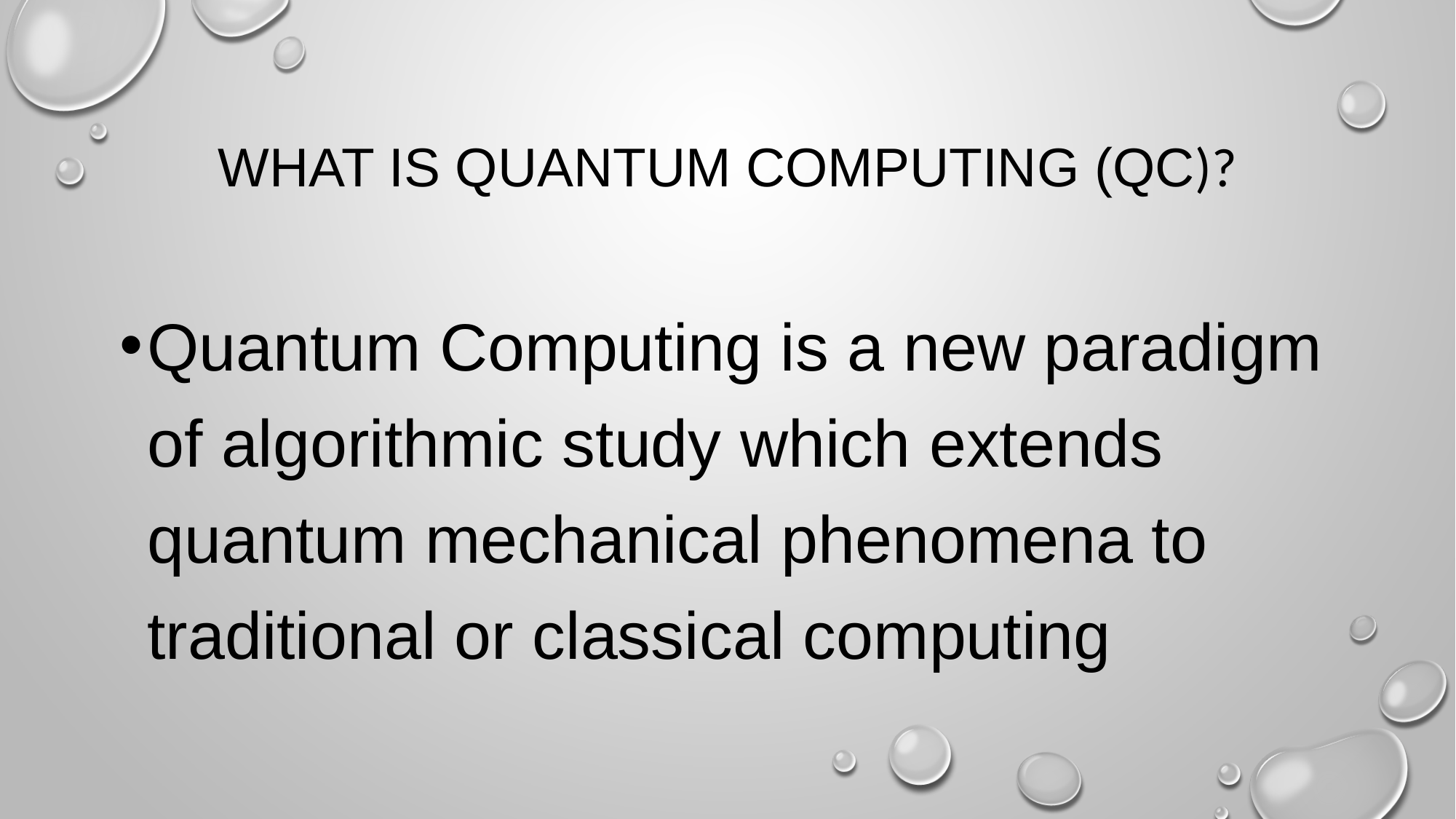

# What is quantum computing (qc)?
Quantum Computing is a new paradigm of algorithmic study which extends quantum mechanical phenomena to traditional or classical computing